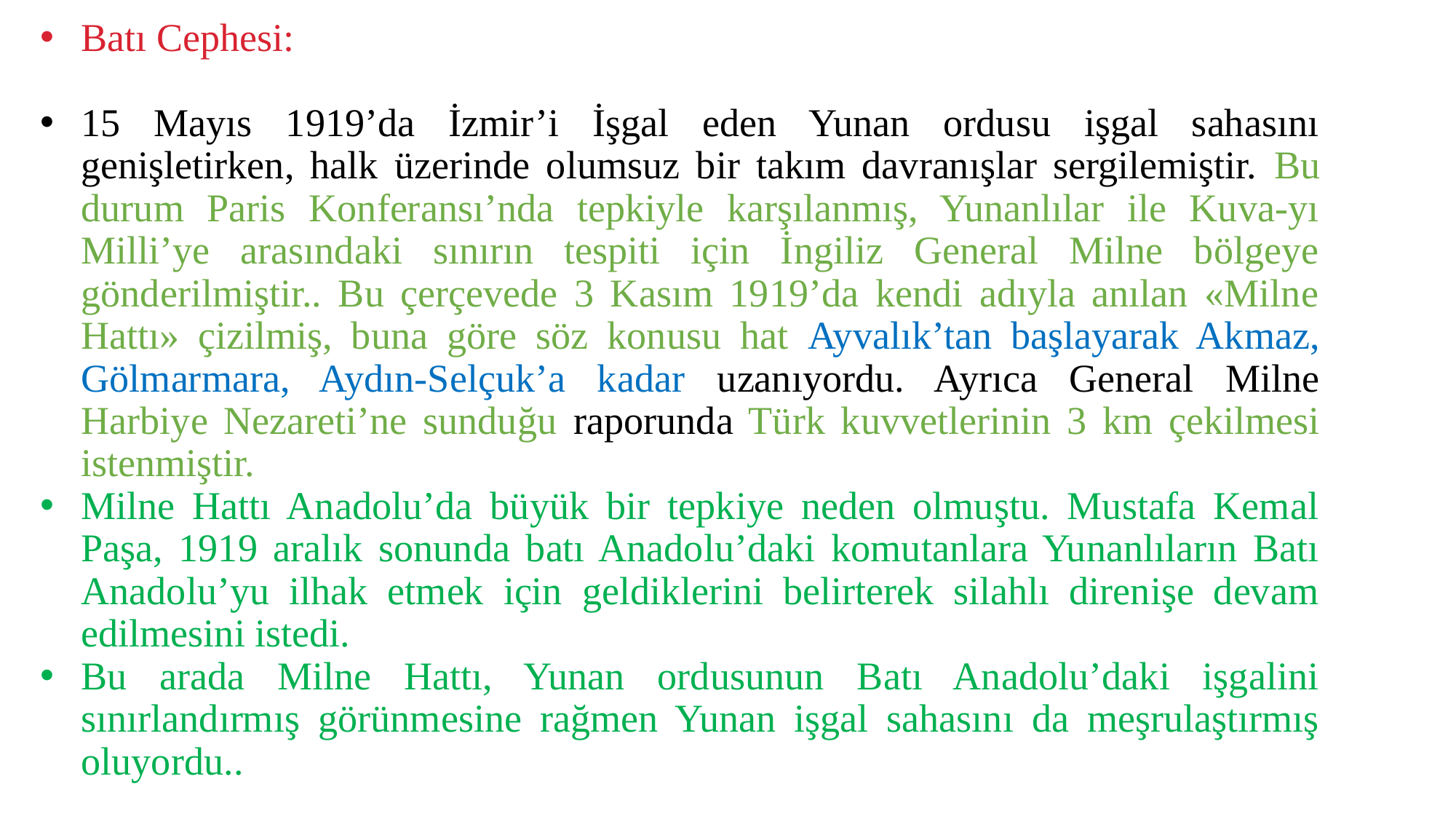

Batı Cephesi:

15 Mayıs 1919’da İzmir’i İşgal eden Yunan ordusu işgal sahasını genişletirken, halk üzerinde olumsuz bir takım davranışlar sergilemiştir. Bu durum Paris Konferansı’nda tepkiyle karşılanmış, Yunanlılar ile Kuva-yı Milli’ye arasındaki sınırın tespiti için İngiliz General Milne bölgeye gönderilmiştir.. Bu çerçevede 3 Kasım 1919’da kendi adıyla anılan «Milne Hattı» çizilmiş, buna göre söz konusu hat Ayvalık’tan başlayarak Akmaz, Gölmarmara, Aydın-Selçuk’a kadar uzanıyordu. Ayrıca General Milne Harbiye Nezareti’ne sunduğu raporunda Türk kuvvetlerinin 3 km çekilmesi istenmiştir.
Milne Hattı Anadolu’da büyük bir tepkiye neden olmuştu. Mustafa Kemal Paşa, 1919 aralık sonunda batı Anadolu’daki komutanlara Yunanlıların Batı Anadolu’yu ilhak etmek için geldiklerini belirterek silahlı direnişe devam edilmesini istedi.
Bu arada Milne Hattı, Yunan ordusunun Batı Anadolu’daki işgalini sınırlandırmış görünmesine rağmen Yunan işgal sahasını da meşrulaştırmış oluyordu..